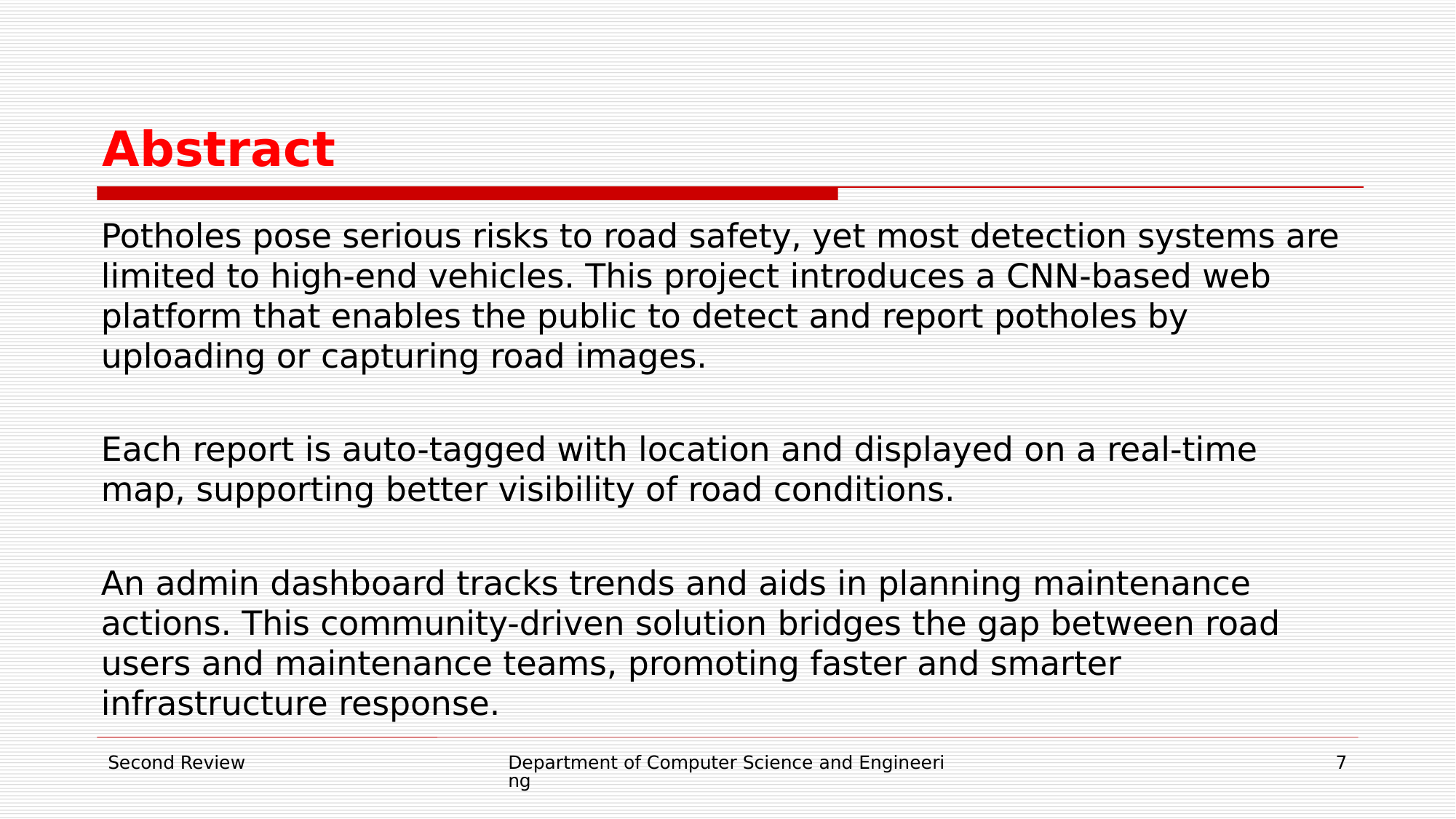

# Abstract
Potholes pose serious risks to road safety, yet most detection systems are limited to high-end vehicles. This project introduces a CNN-based web platform that enables the public to detect and report potholes by uploading or capturing road images.

Each report is auto-tagged with location and displayed on a real-time map, supporting better visibility of road conditions.

An admin dashboard tracks trends and aids in planning maintenance actions. This community-driven solution bridges the gap between road users and maintenance teams, promoting faster and smarter infrastructure response.
Second Review
Department of Computer Science and Engineering
7